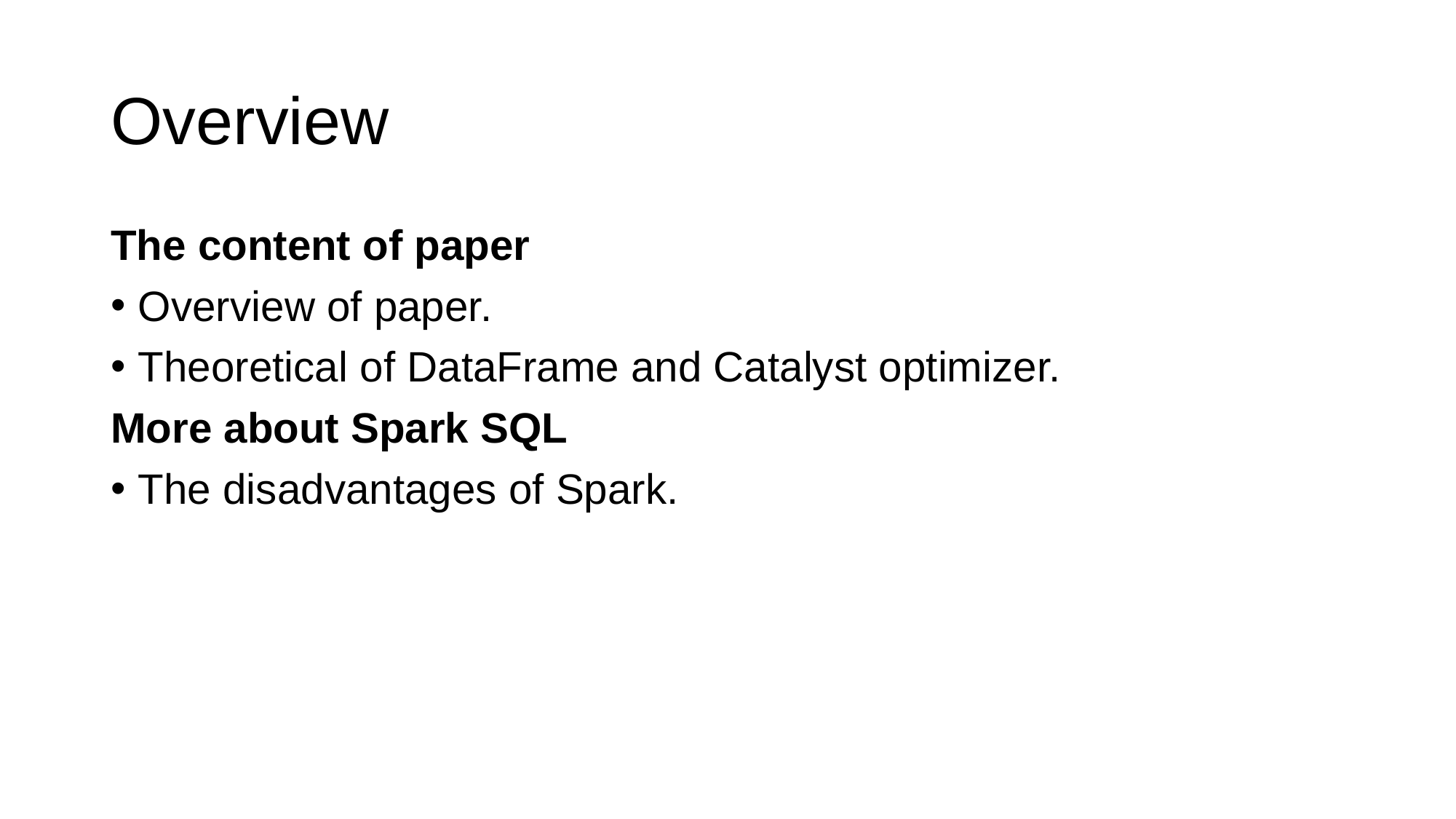

# Overview
The content of paper
Overview of paper.
Theoretical of DataFrame and Catalyst optimizer.
More about Spark SQL
The disadvantages of Spark.